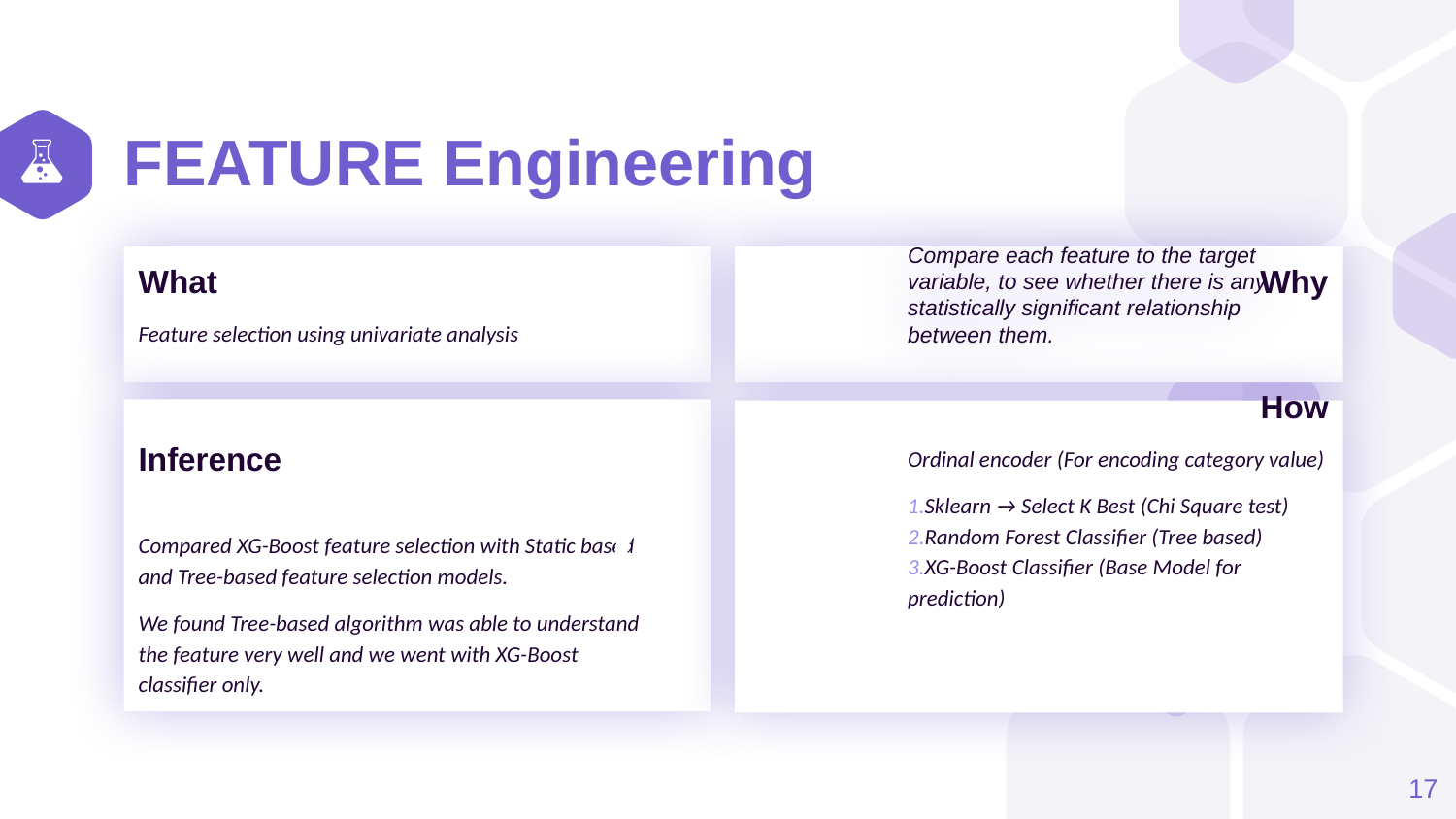

# FEATURE Engineering

What
Feature selection using univariate analysis

Why

Inference

Compared XG-Boost feature selection with Static based and Tree-based feature selection models.
We found Tree-based algorithm was able to understand the feature very well and we went with XG-Boost classifier only.

Compare each feature to the target variable, to see whether there is any statistically significant relationship between them.

How
Ordinal encoder (For encoding category value)
Sklearn → Select K Best (Chi Square test)
Random Forest Classifier (Tree based)
XG-Boost Classifier (Base Model for prediction)

O
17